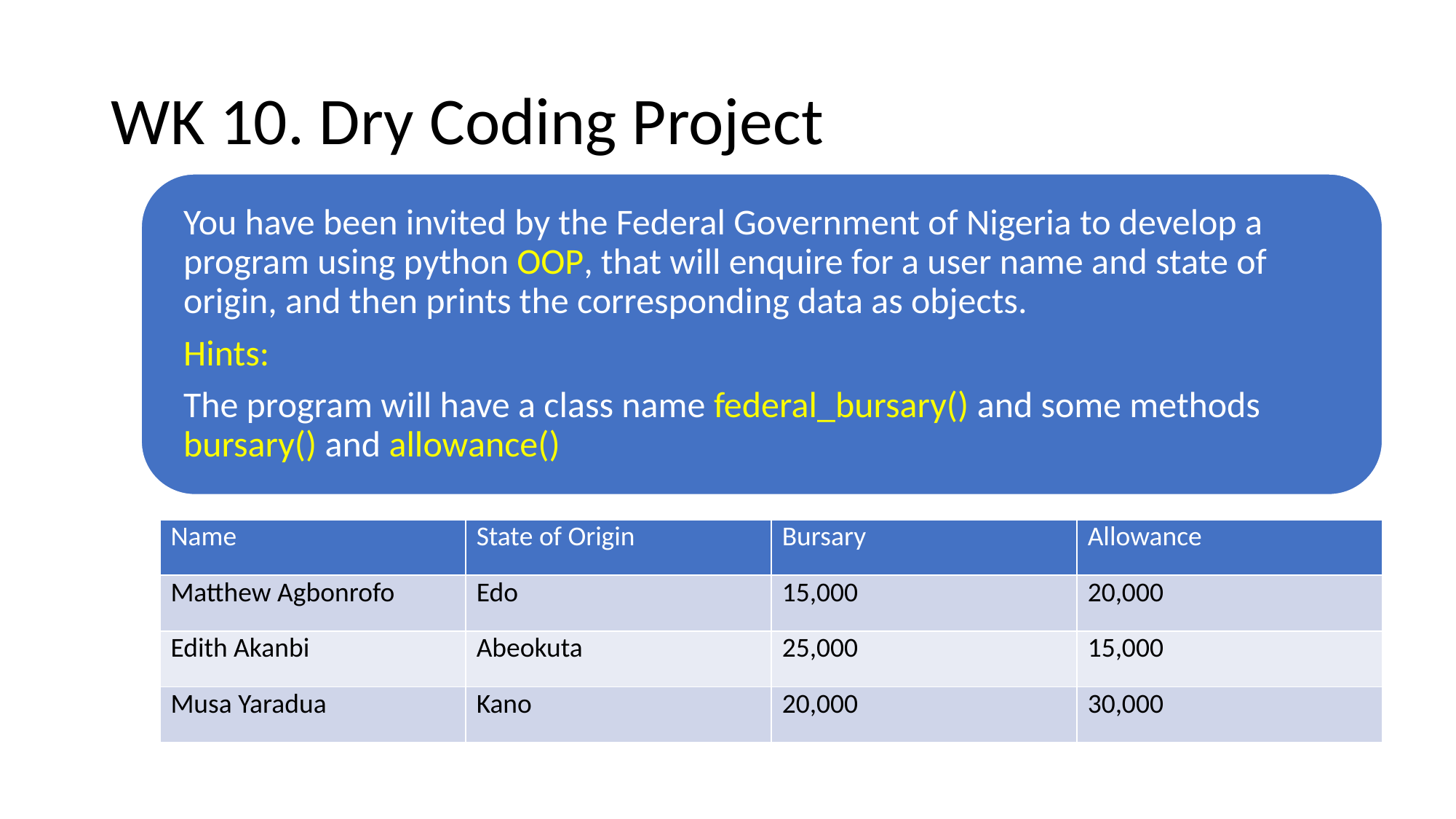

# WK 10. Dry Coding Project
You have been invited by the Federal Government of Nigeria to develop a program using python OOP, that will enquire for a user name and state of origin, and then prints the corresponding data as objects.
Hints:
The program will have a class name federal_bursary() and some methods bursary() and allowance()
| Name | State of Origin | Bursary | Allowance |
| --- | --- | --- | --- |
| Matthew Agbonrofo | Edo | 15,000 | 20,000 |
| Edith Akanbi | Abeokuta | 25,000 | 15,000 |
| Musa Yaradua | Kano | 20,000 | 30,000 |